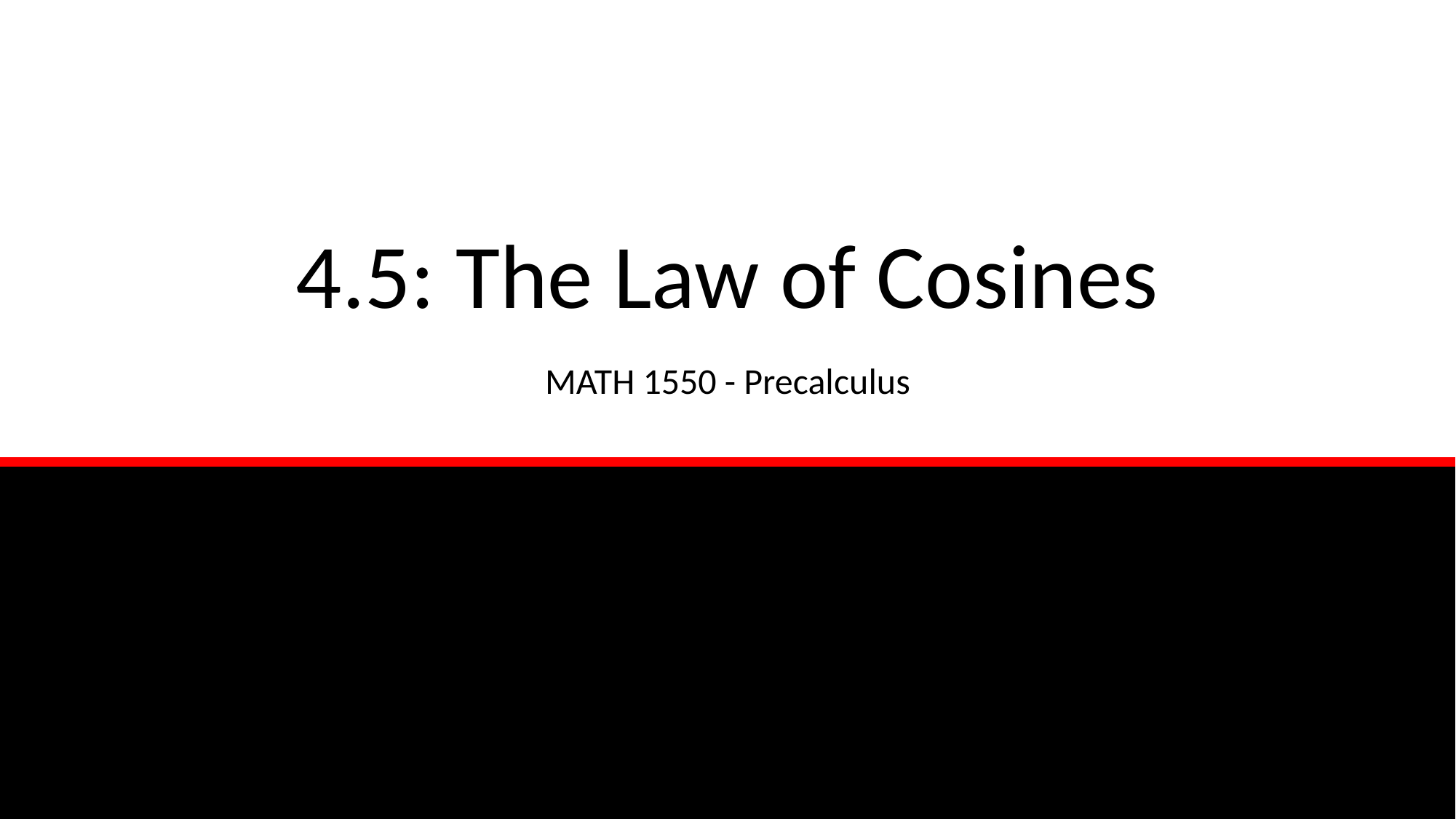

# 4.5: The Law of Cosines
MATH 1550 - Precalculus